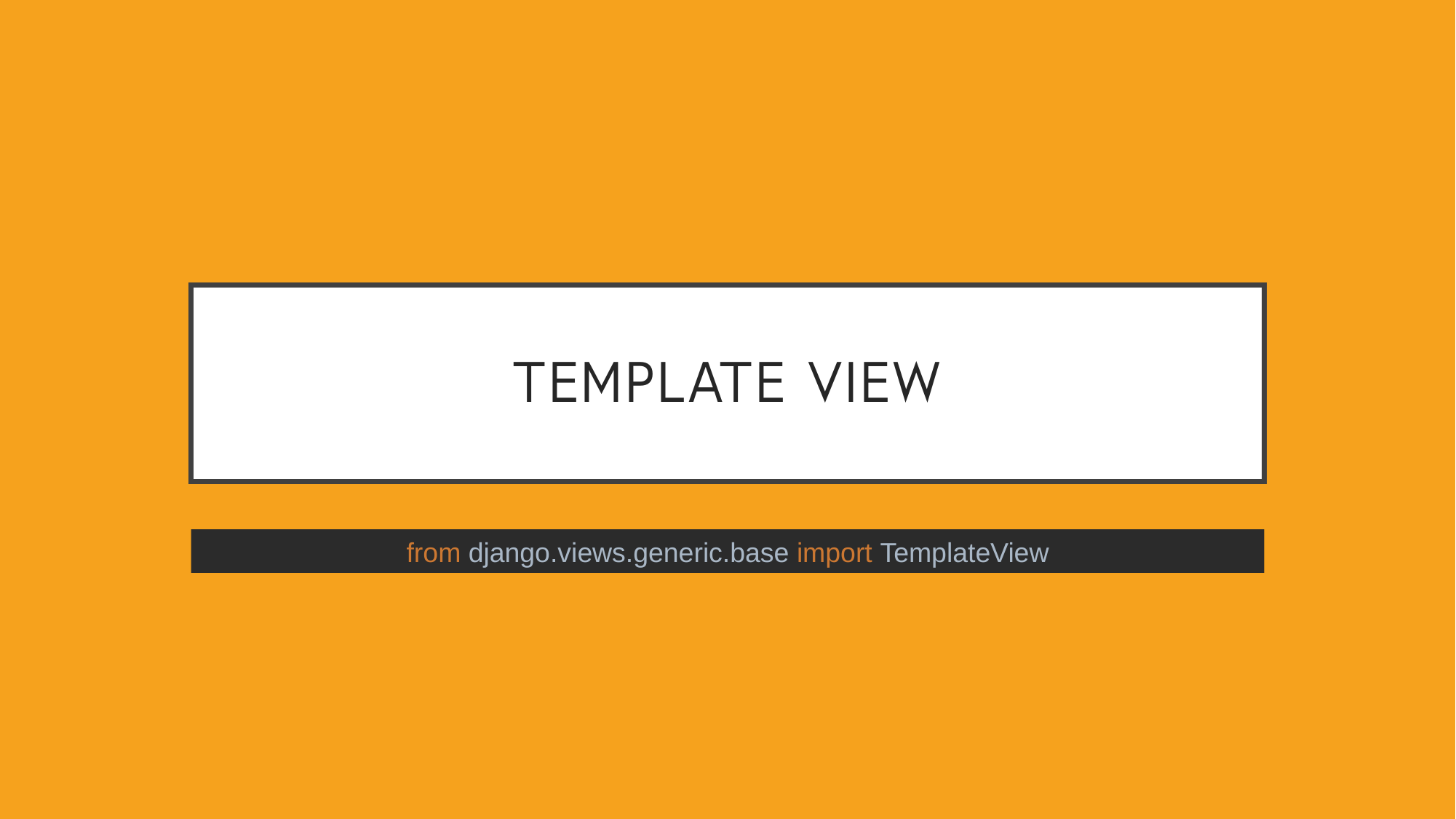

# Template view
from django.views.generic.base import TemplateView